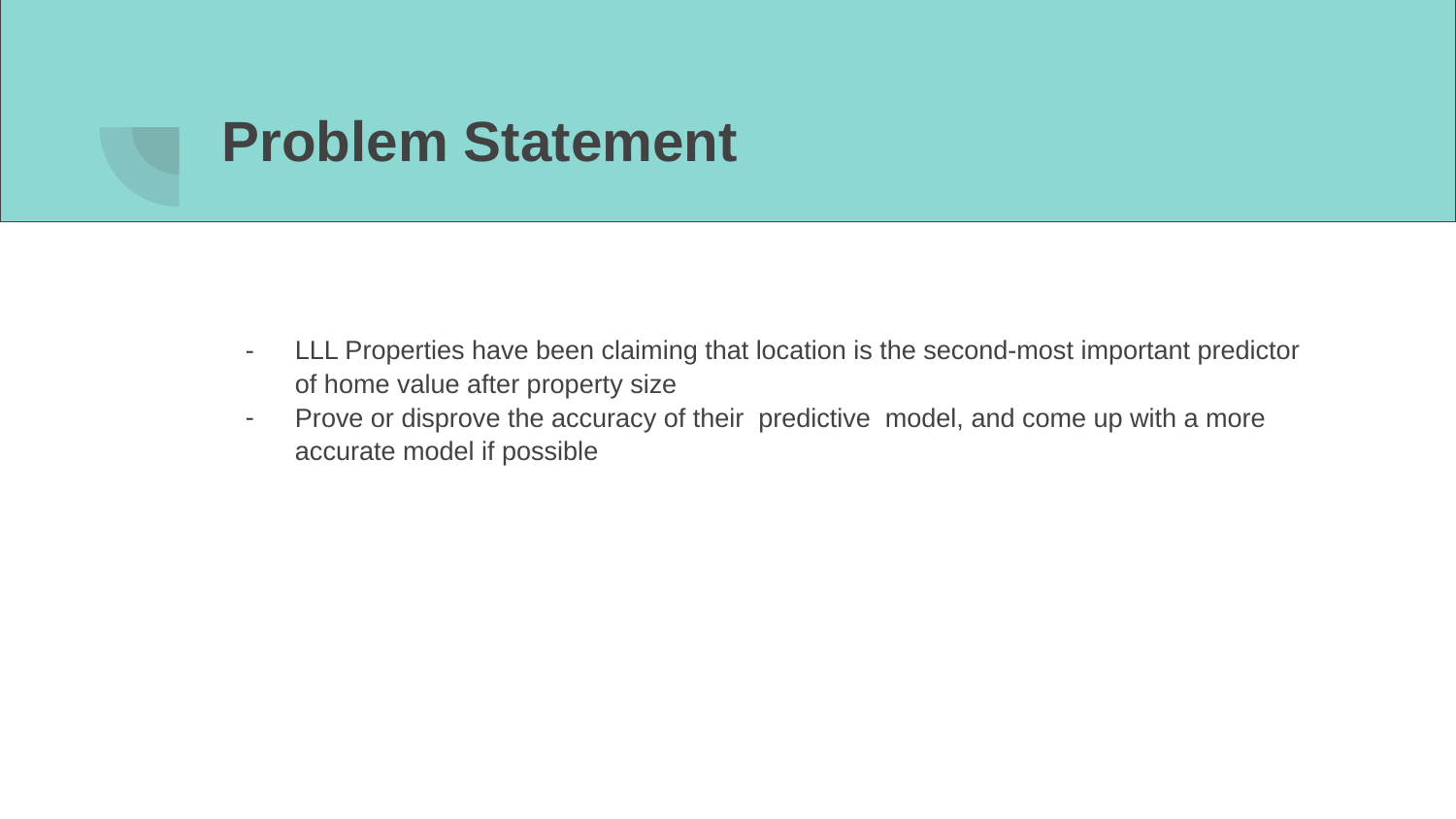

# Problem Statement
LLL Properties have been claiming that location is the second-most important predictor of home value after property size
Prove or disprove the accuracy of their  predictive  model, and come up with a more accurate model if possible